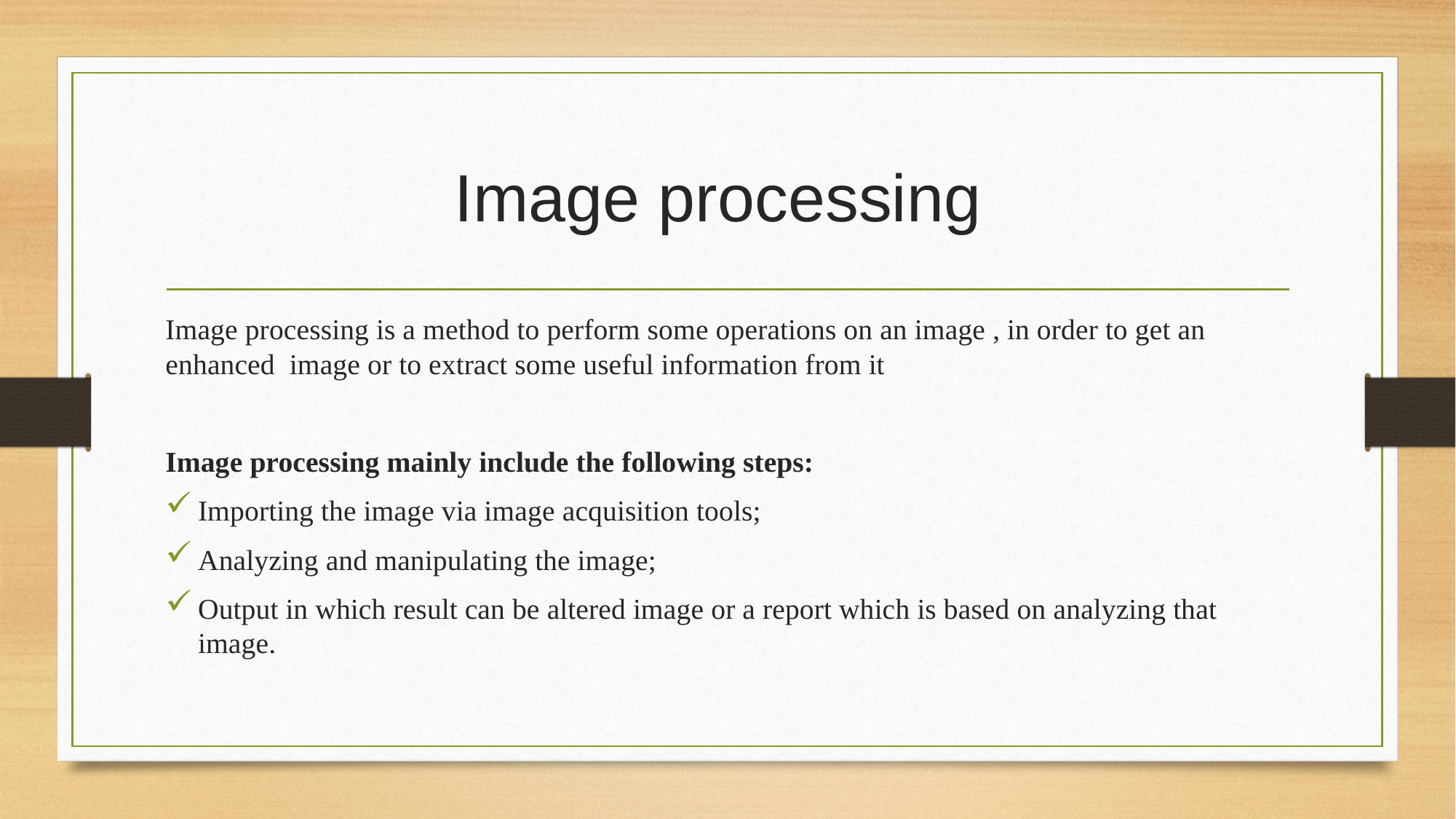

# Image processing
Image processing is a method to perform some operations on an image , in order to get an enhanced  image or to extract some useful information from it

Image processing mainly include the following steps:
Importing the image via image acquisition tools;
Analyzing and manipulating the image;
Output in which result can be altered image or a report which is based on analyzing that image.